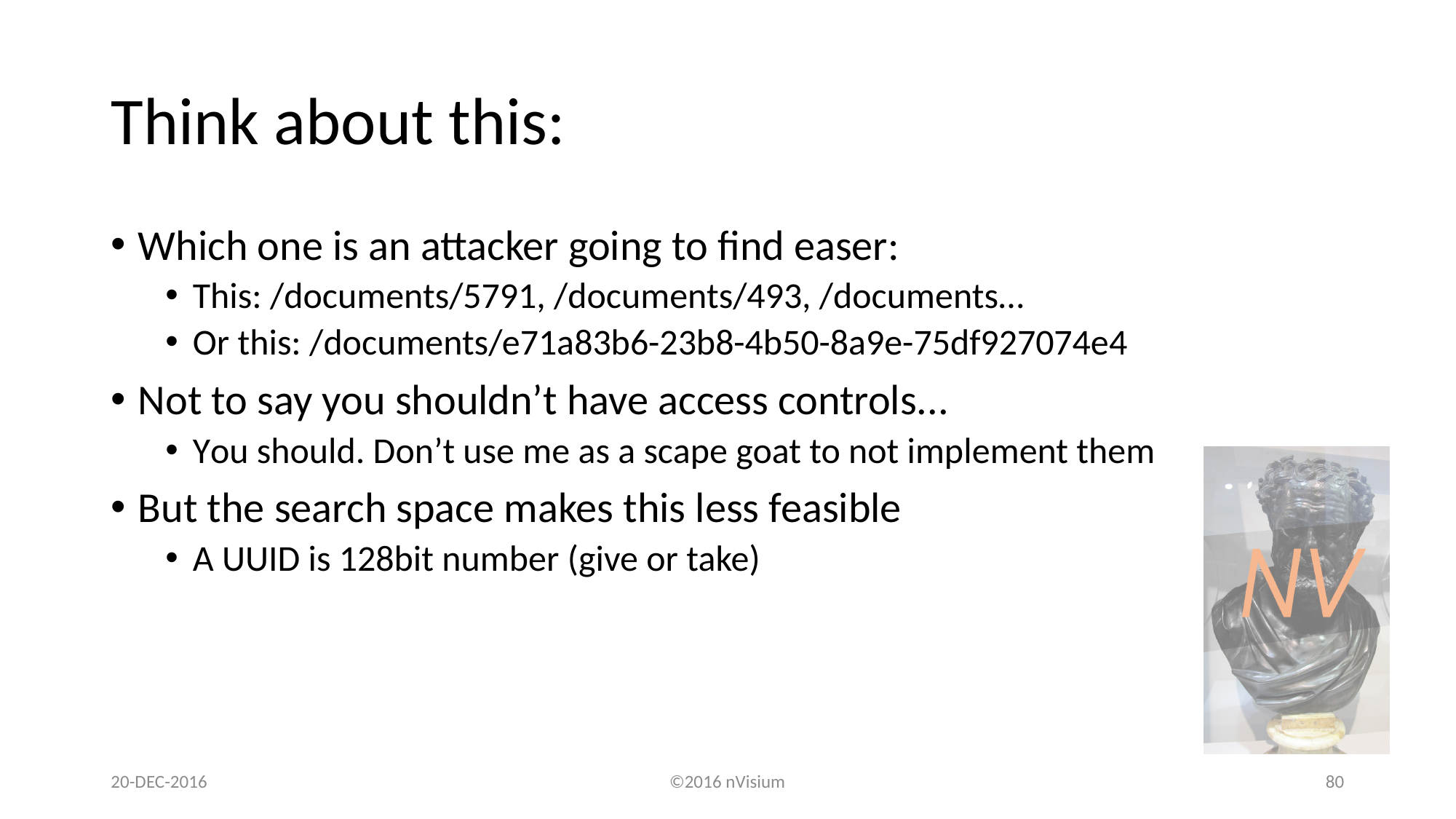

# Think about this:
Which one is an attacker going to find easer:
This: /documents/5791, /documents/493, /documents…
Or this: /documents/e71a83b6-23b8-4b50-8a9e-75df927074e4
Not to say you shouldn’t have access controls...
You should. Don’t use me as a scape goat to not implement them
But the search space makes this less feasible
A UUID is 128bit number (give or take)

20-DEC-2016
©2016 nVisium
80